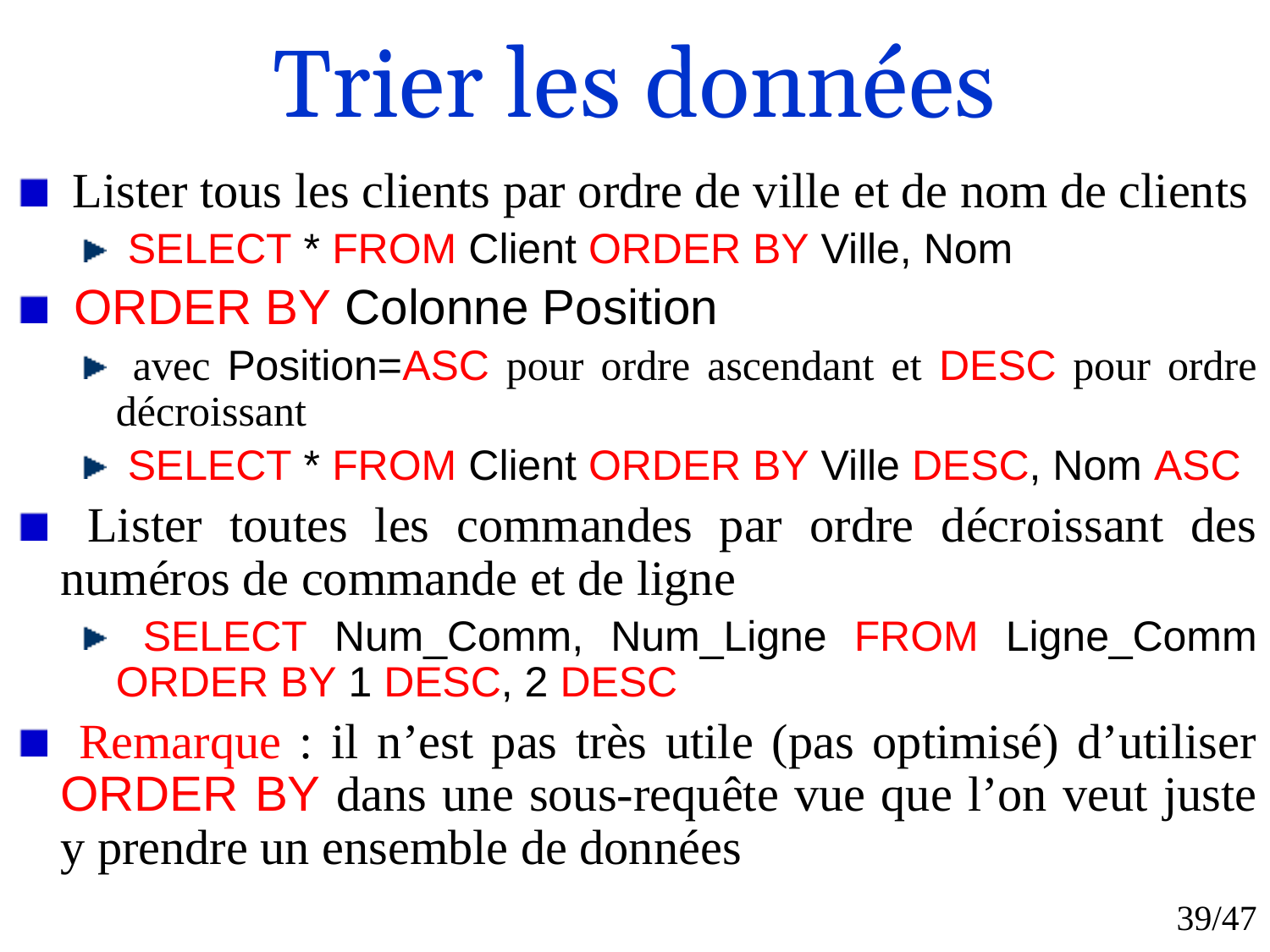

# Trier les données
 Lister tous les clients par ordre de ville et de nom de clients
 SELECT * FROM Client ORDER BY Ville, Nom
 ORDER BY Colonne Position
 avec Position=ASC pour ordre ascendant et DESC pour ordre décroissant
 SELECT * FROM Client ORDER BY Ville DESC, Nom ASC
 Lister toutes les commandes par ordre décroissant des numéros de commande et de ligne
 SELECT Num_Comm, Num_Ligne FROM Ligne_Comm ORDER BY 1 DESC, 2 DESC
 Remarque : il n’est pas très utile (pas optimisé) d’utiliser ORDER BY dans une sous-requête vue que l’on veut juste y prendre un ensemble de données
39/47